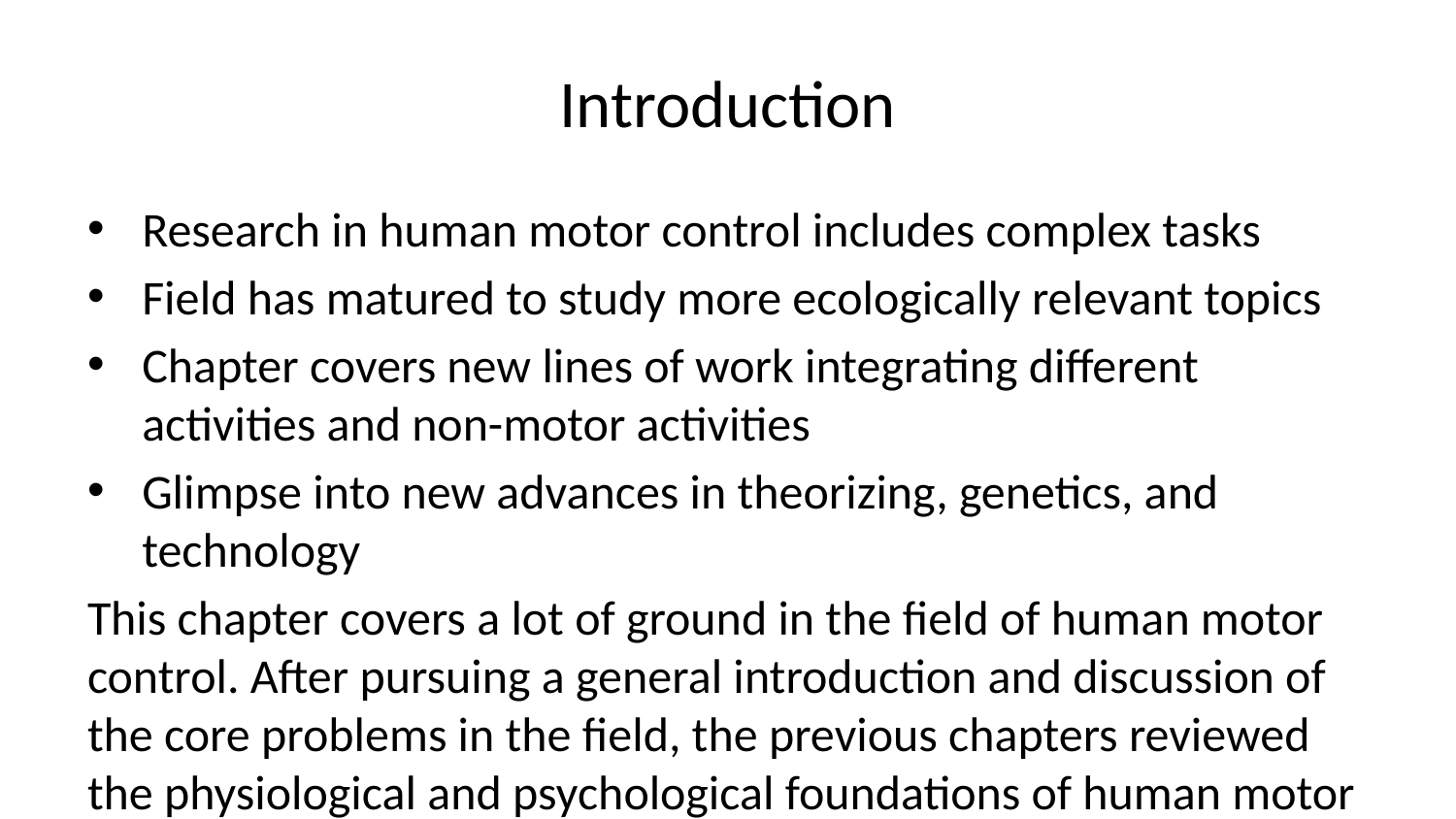

# Introduction
Research in human motor control includes complex tasks
Field has matured to study more ecologically relevant topics
Chapter covers new lines of work integrating different activities and non-motor activities
Glimpse into new advances in theorizing, genetics, and technology
This chapter covers a lot of ground in the field of human motor control. After pursuing a general introduction and discussion of the core problems in the field, the previous chapters reviewed the physiological and psychological foundations of human motor control and discussed several activity systems.
This final chapter looks at new lines of work that integrate different activities, consider new paths of investigation that integrate motor and non-motor activities, and glimpse new advances in theorizing about human motor control as well as relevant innovations in genetics and technology. These developments signal an exciting future for this already dynamic field.